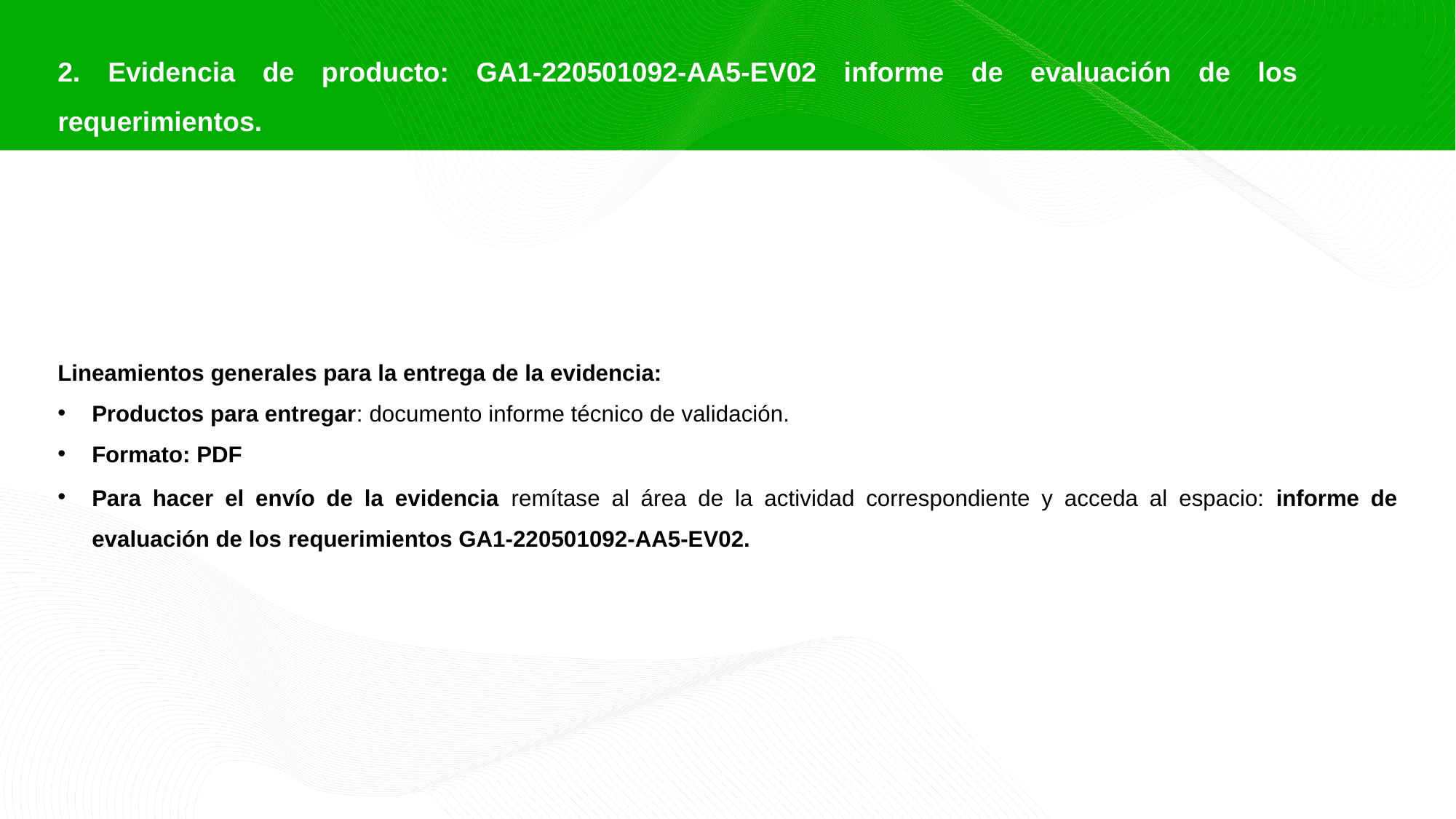

2. Evidencia de producto: GA1-220501092-AA5-EV02 informe de evaluación de los requerimientos.

Lineamientos generales para la entrega de la evidencia:
Productos para entregar: documento informe técnico de validación.
Formato: PDF
Para hacer el envío de la evidencia remítase al área de la actividad correspondiente y acceda al espacio: informe de evaluación de los requerimientos GA1-220501092-AA5-EV02.